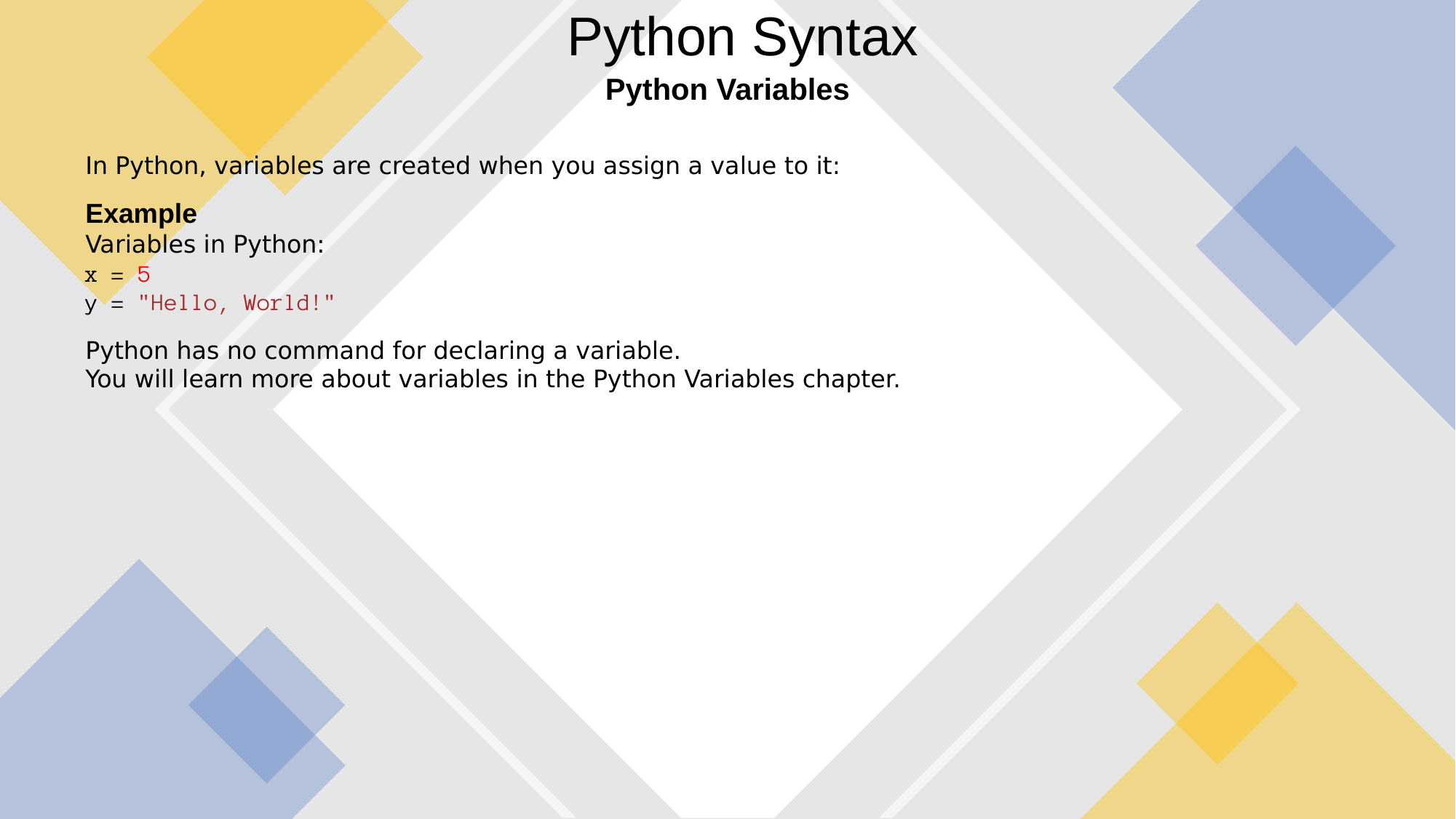

# Python Syntax

Python Variables

In Python, variables are created when you assign a value to it:
Example
Variables in Python:
x = 5
y = "Hello, World!"

Python has no command for declaring a variable.
You will learn more about variables in the Python Variables chapter.